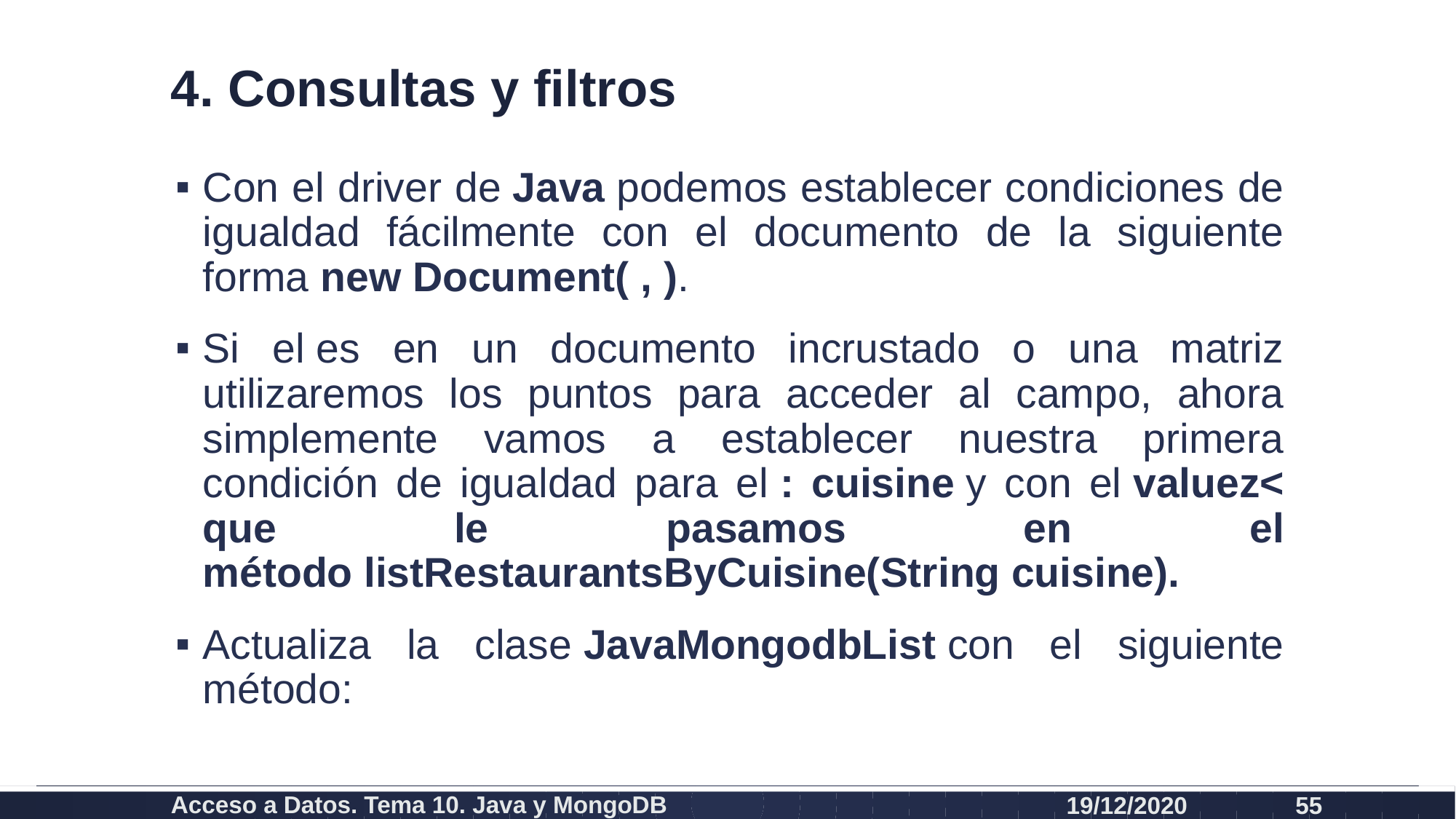

# 4. Consultas y filtros
Con el driver de Java podemos establecer condiciones de igualdad fácilmente con el documento de la siguiente forma new Document( , ).
Si el es en un documento incrustado o una matriz utilizaremos los puntos para acceder al campo, ahora simplemente vamos a establecer nuestra primera condición de igualdad para el : cuisine y con el valuez< que le pasamos en el método listRestaurantsByCuisine(String cuisine).
Actualiza la clase JavaMongodbList con el siguiente método:

Acceso a Datos. Tema 10. Java y MongoDB
19/12/2020
55